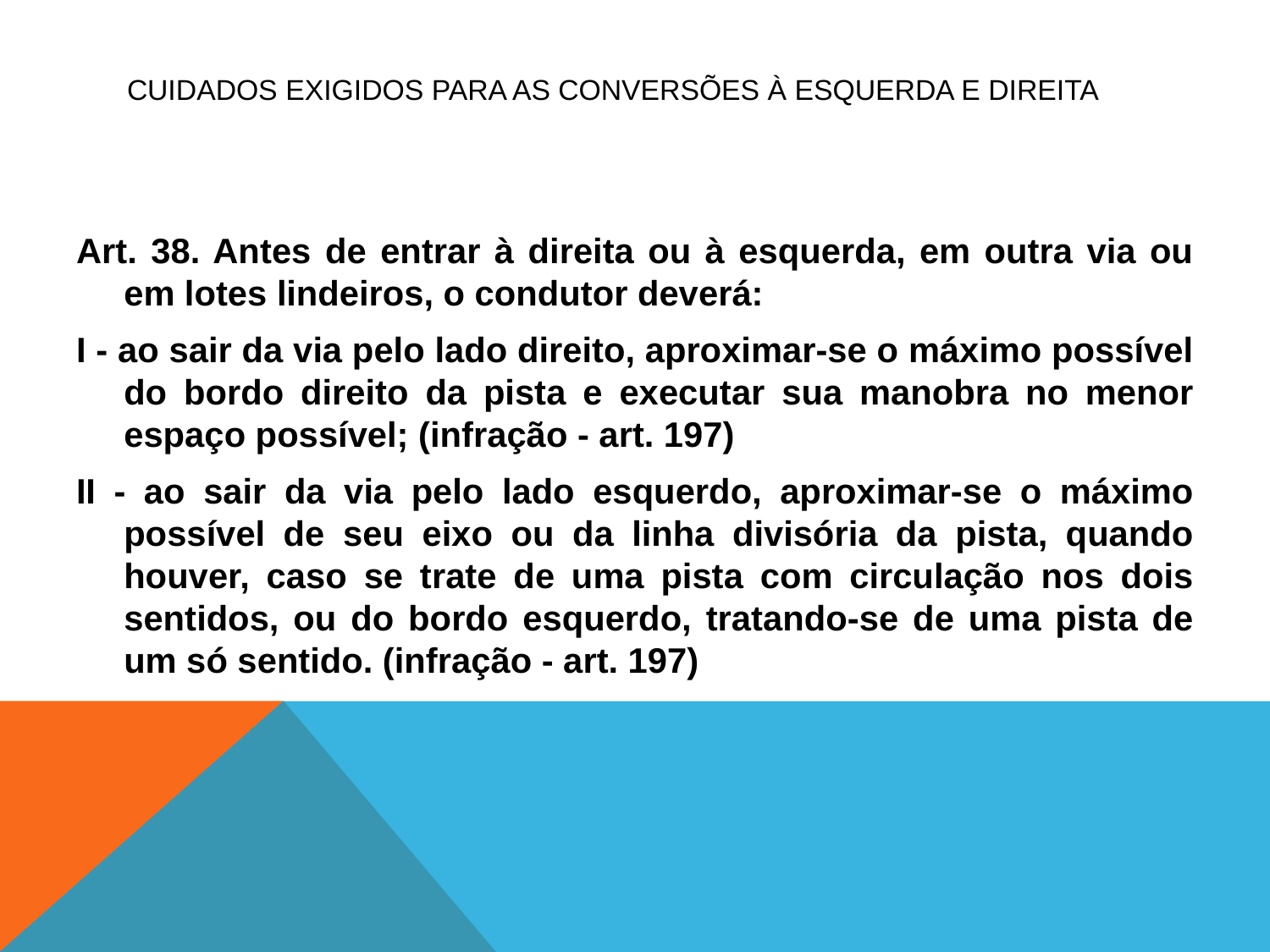

# CUIDADOS EXIGIDOS PARA AS CONVERSÕES À ESQUERDA E DIREITA
Art. 38. Antes de entrar à direita ou à esquerda, em outra via ou em lotes lindeiros, o condutor deverá:
I - ao sair da via pelo lado direito, aproximar-se o máximo possível do bordo direito da pista e executar sua manobra no menor espaço possível; (infração - art. 197)
II - ao sair da via pelo lado esquerdo, aproximar-se o máximo possível de seu eixo ou da linha divisória da pista, quando houver, caso se trate de uma pista com circulação nos dois sentidos, ou do bordo esquerdo, tratando-se de uma pista de um só sentido. (infração - art. 197)